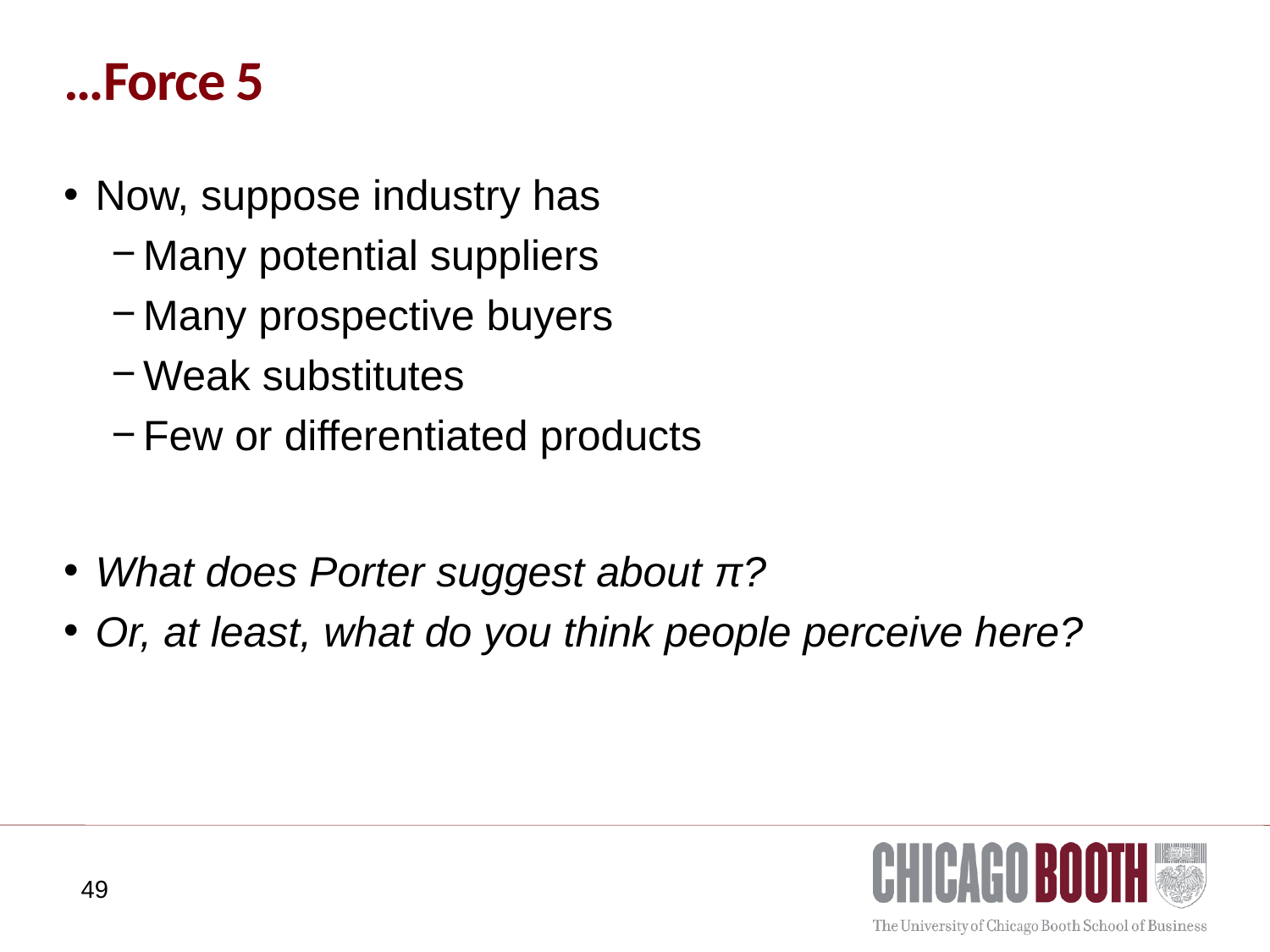

# …Force 5
Now, suppose industry has
Many potential suppliers
Many prospective buyers
Weak substitutes
Few or differentiated products

What does Porter suggest about π?
Or, at least, what do you think people perceive here?